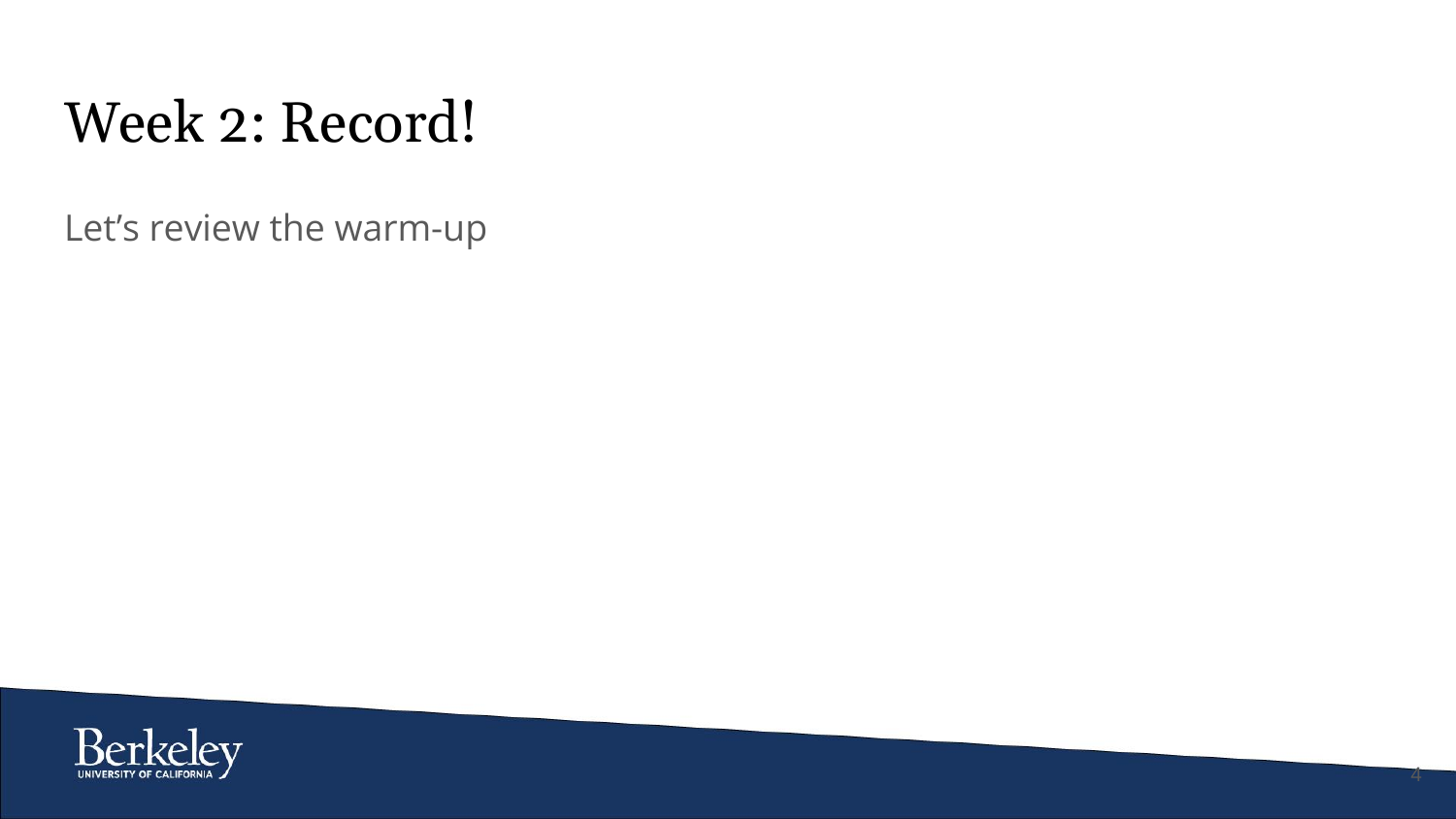

# Week 2: Record!
Let’s review the warm-up
4